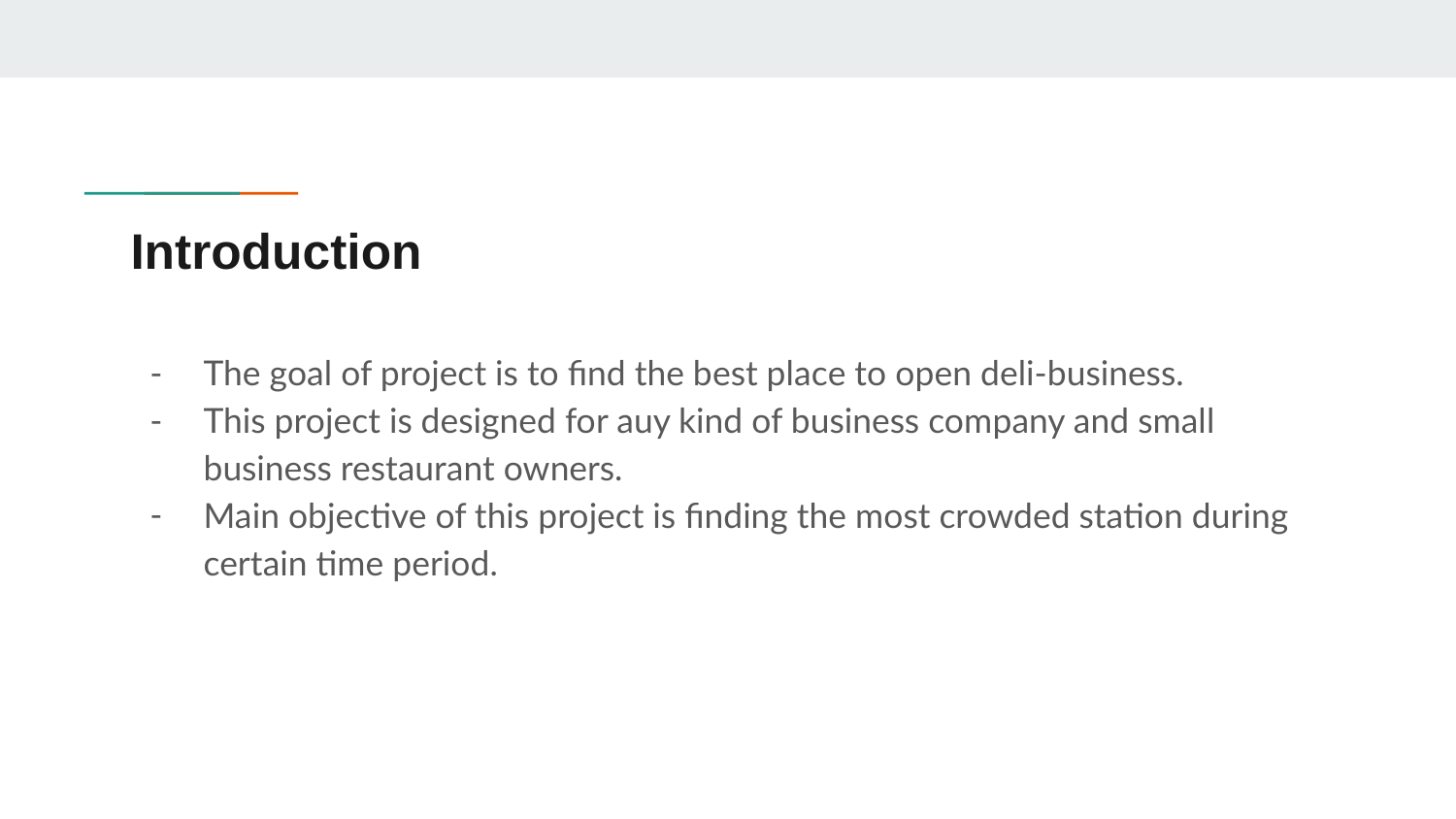

# Introduction
The goal of project is to find the best place to open deli-business.
This project is designed for auy kind of business company and small business restaurant owners.
Main objective of this project is finding the most crowded station during certain time period.